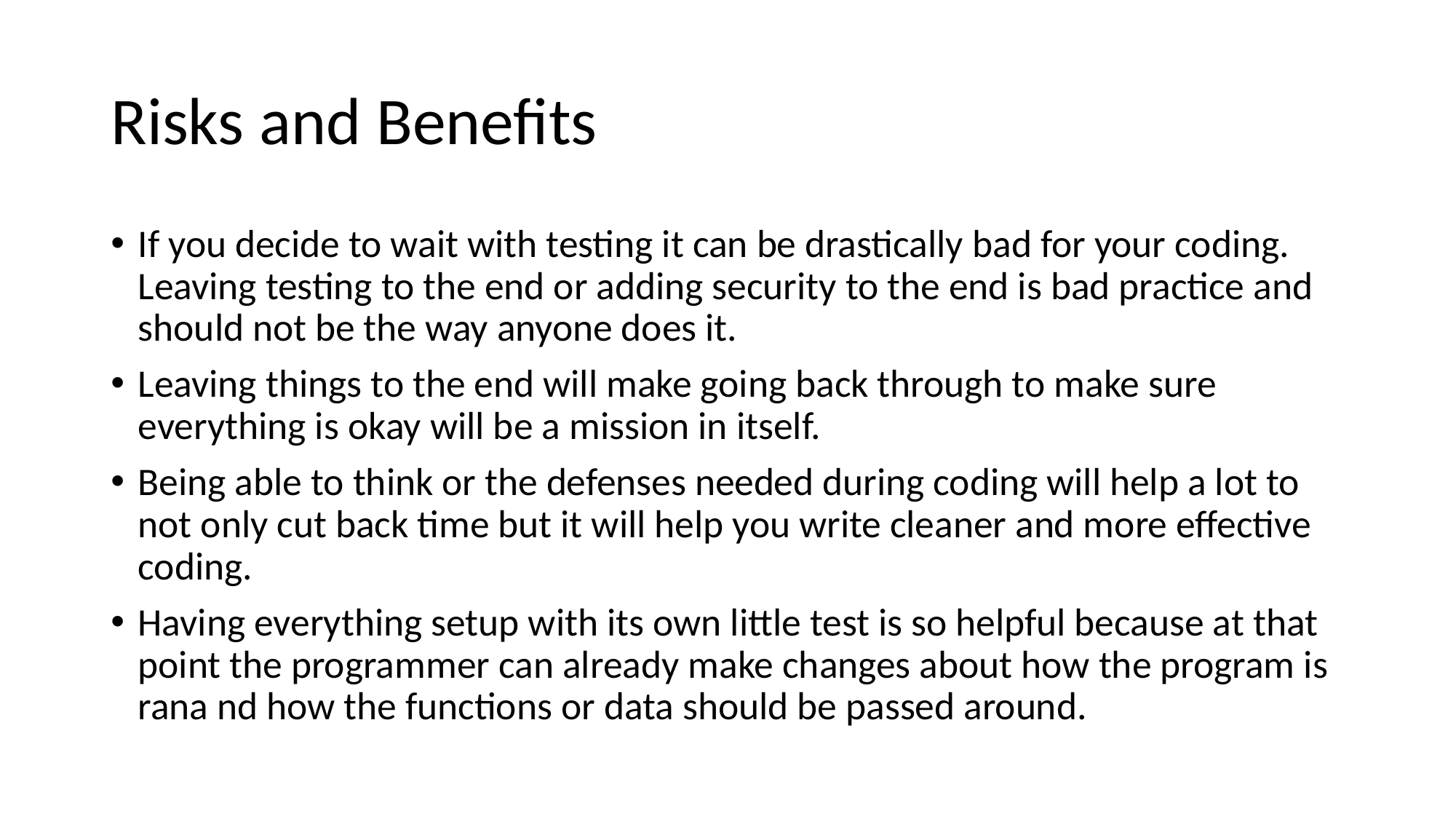

# Risks and Benefits
If you decide to wait with testing it can be drastically bad for your coding. Leaving testing to the end or adding security to the end is bad practice and should not be the way anyone does it.
Leaving things to the end will make going back through to make sure everything is okay will be a mission in itself.
Being able to think or the defenses needed during coding will help a lot to not only cut back time but it will help you write cleaner and more effective coding.
Having everything setup with its own little test is so helpful because at that point the programmer can already make changes about how the program is rana nd how the functions or data should be passed around.